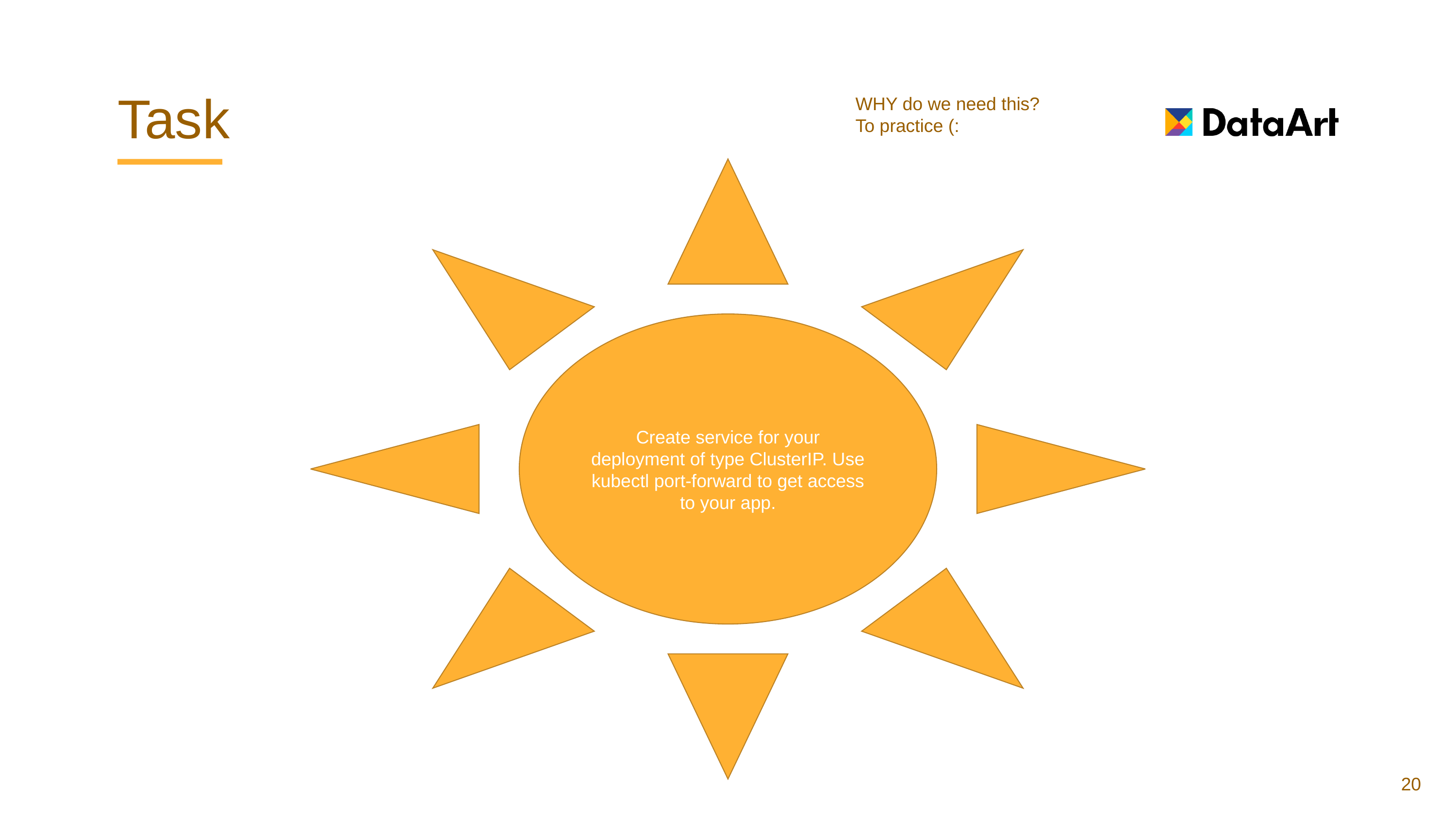

WHY do we need this?
To practice (:
# Task
Create service for your deployment of type ClusterIP. Use kubectl port-forward to get access to your app.
20